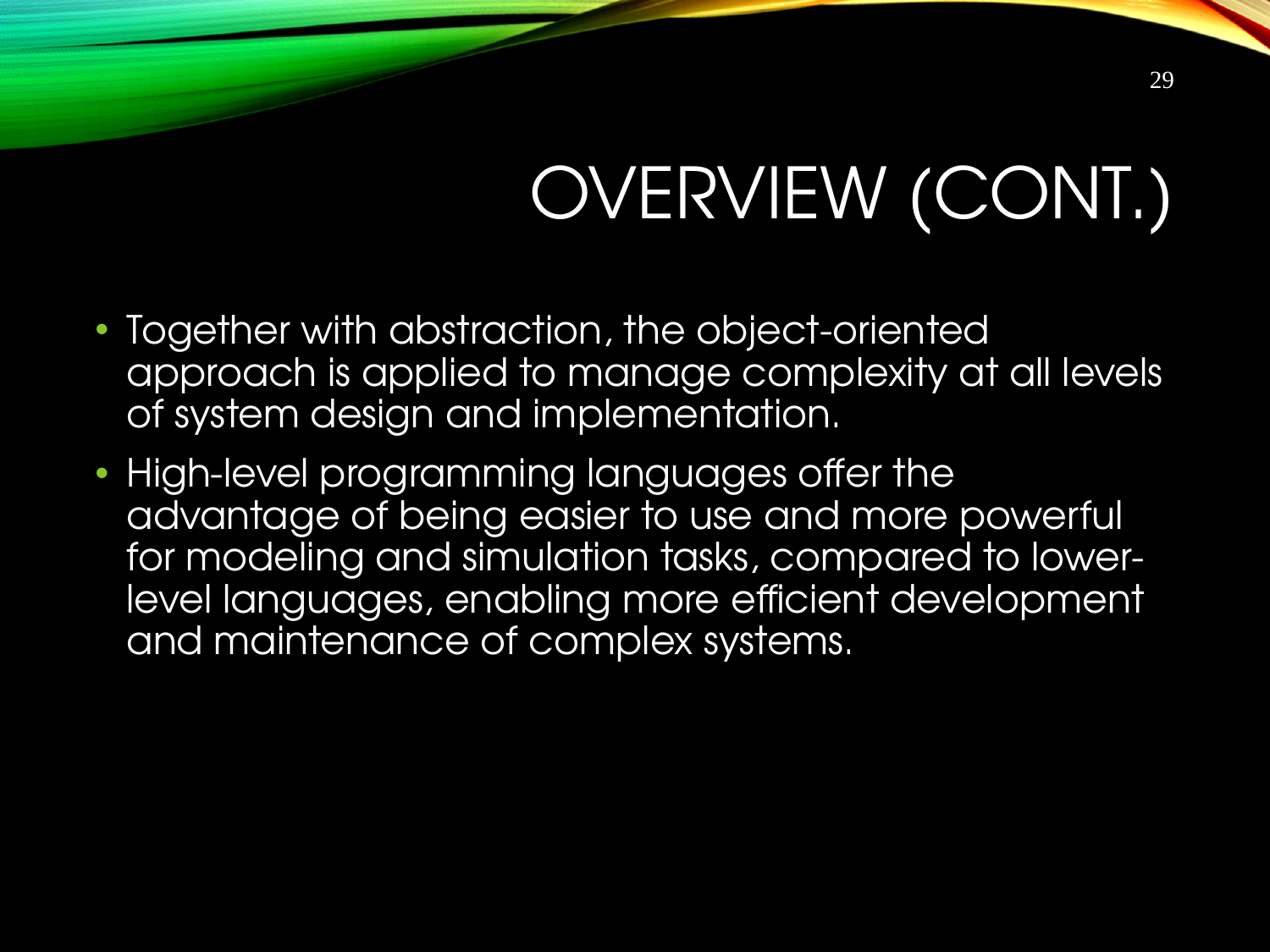

29
# Overview (cont.)
Together with abstraction, the object-oriented approach is applied to manage complexity at all levels of system design and implementation.
High-level programming languages offer the advantage of being easier to use and more powerful for modeling and simulation tasks, compared to lower-level languages, enabling more efficient development and maintenance of complex systems.